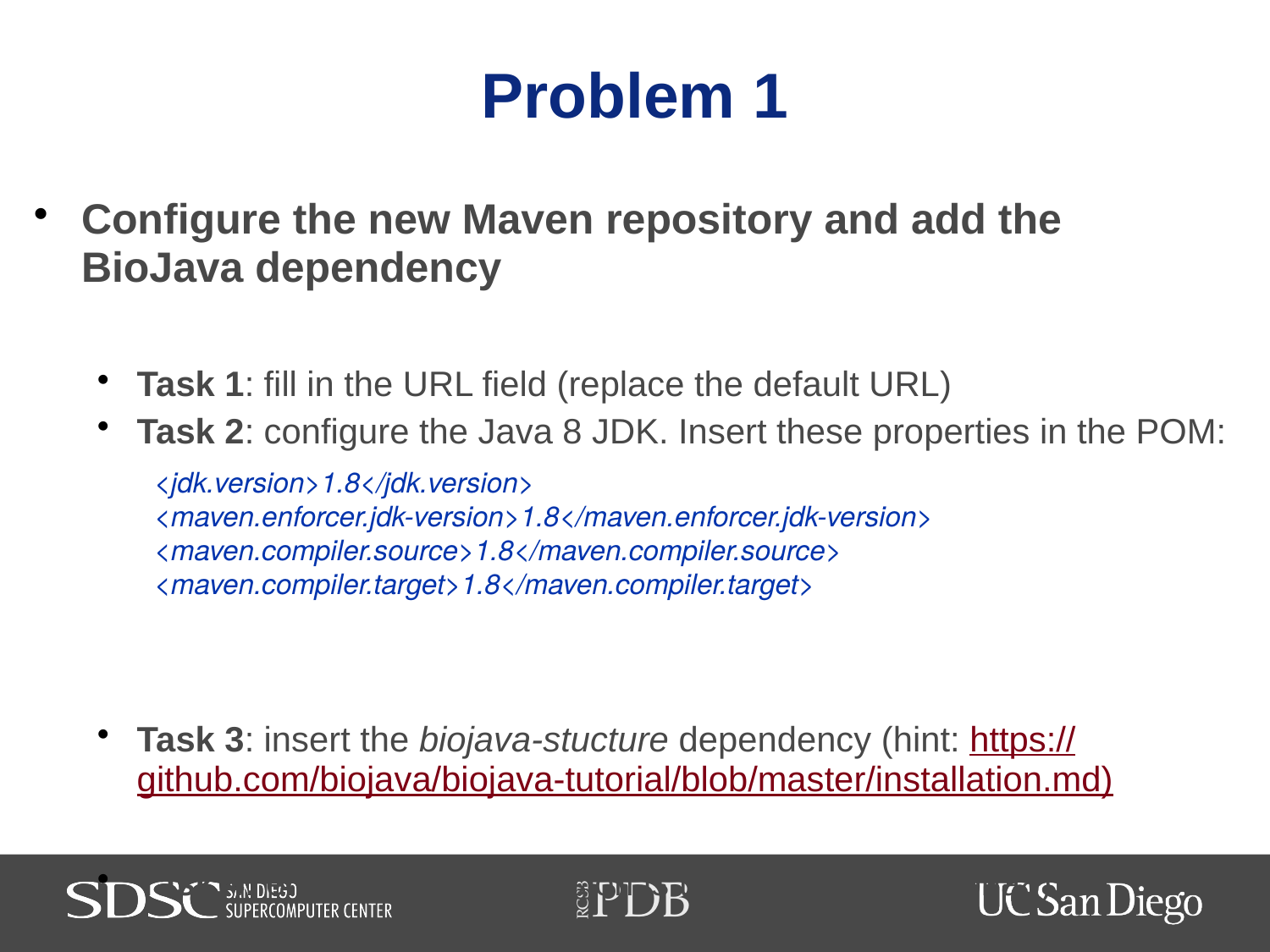

# Problem 1
Configure the new Maven repository and add the BioJava dependency

Task 1: fill in the URL field (replace the default URL)
Task 2: configure the Java 8 JDK. Insert these properties in the POM:

Task 3: insert the biojava-stucture dependency (hint: https://github.com/biojava/biojava-tutorial/blob/master/installation.md)

Task 4: ensure BioJava version is the latest (5.0.0-alpha8)
<jdk.version>1.8</jdk.version>
<maven.enforcer.jdk-version>1.8</maven.enforcer.jdk-version>
<maven.compiler.source>1.8</maven.compiler.source>
<maven.compiler.target>1.8</maven.compiler.target>